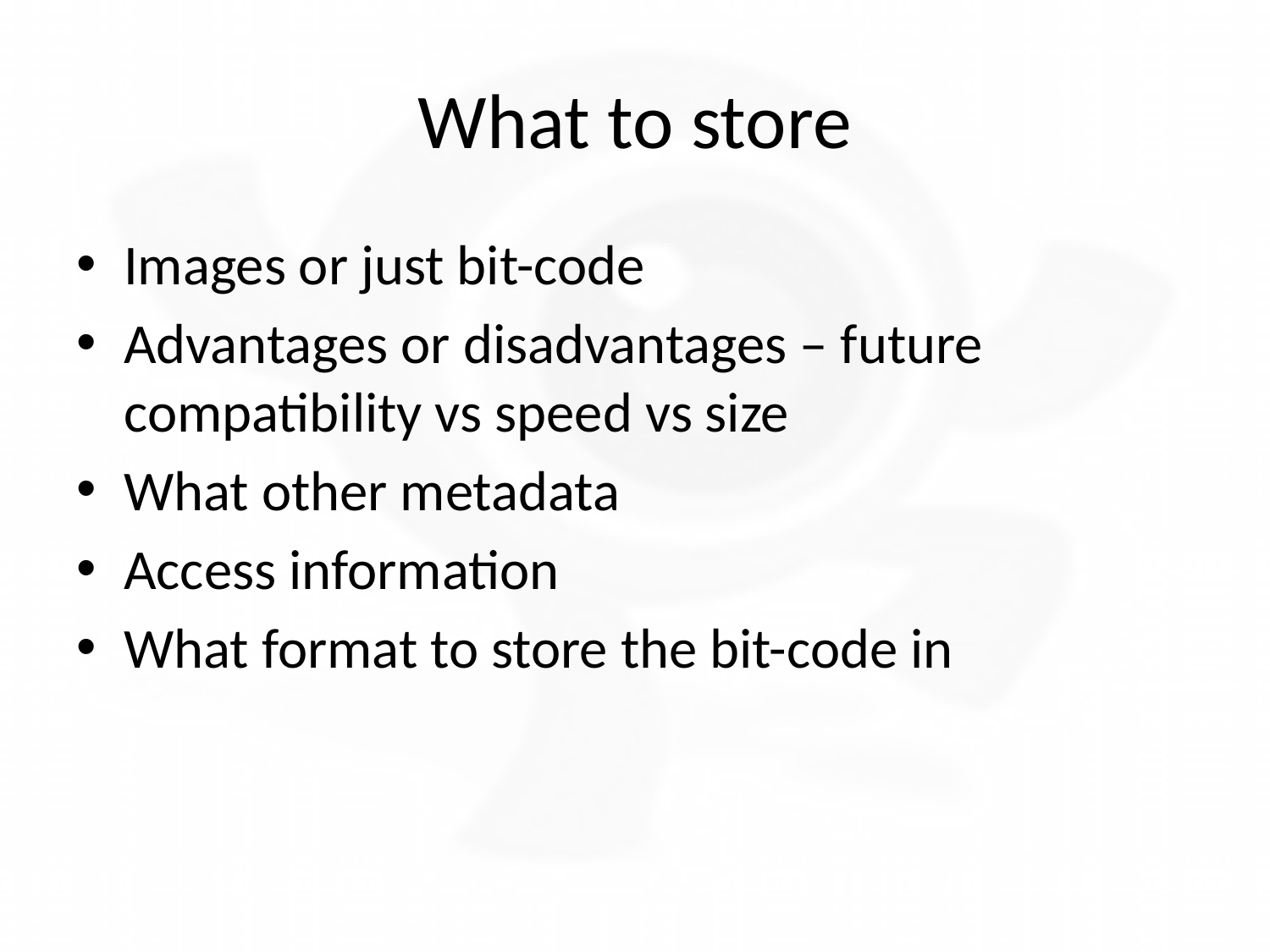

# What to store
Images or just bit-code
Advantages or disadvantages – future compatibility vs speed vs size
What other metadata
Access information
What format to store the bit-code in